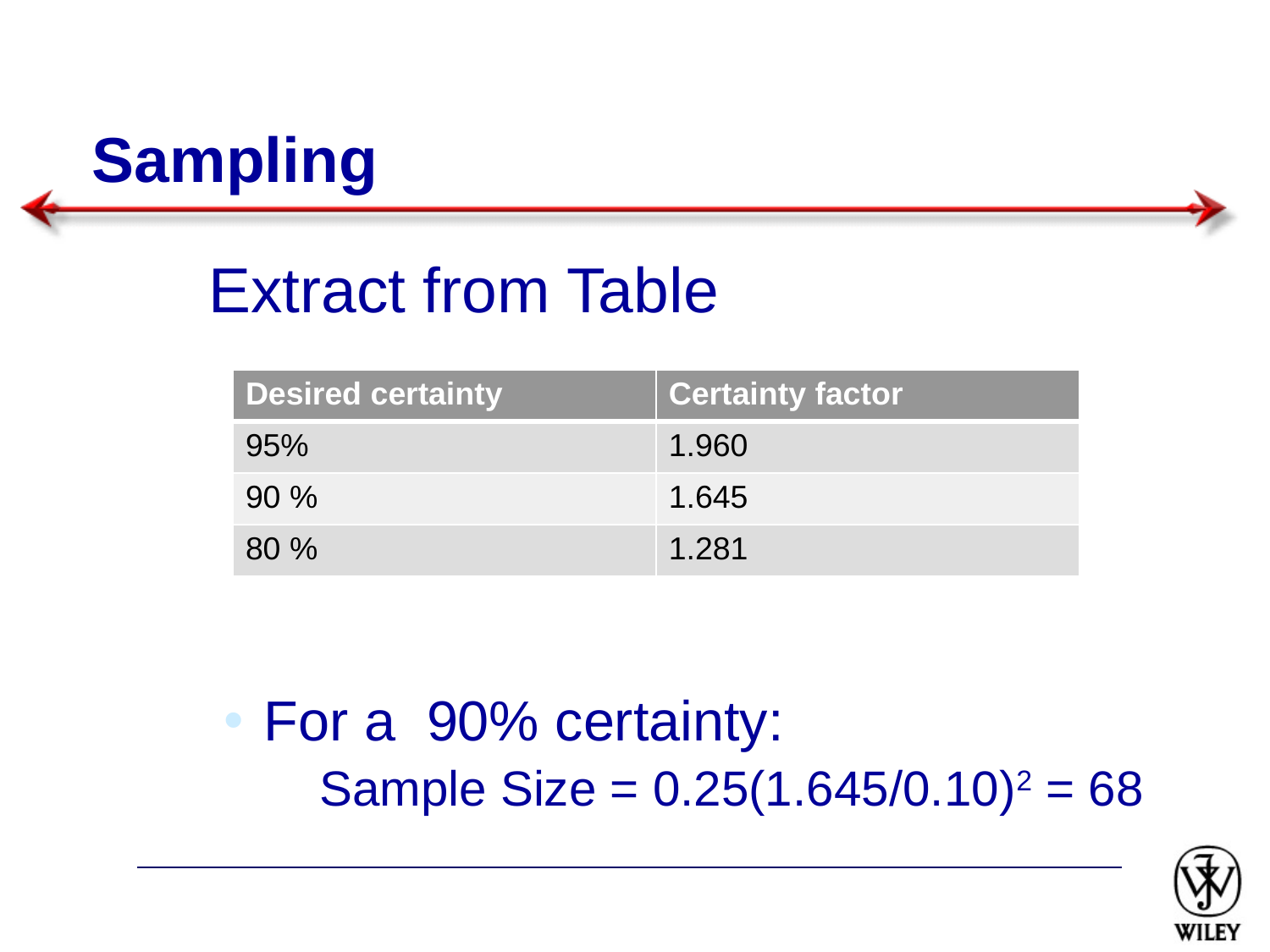

# Sampling
Extract from Table

For a  90% certainty:
Sample Size = 0.25(1.645/0.10)2 = 68

| Desired certainty | Certainty factor |
| --- | --- |
| 95% | 1.960 |
| 90 % | 1.645 |
| 80 % | 1.281 |